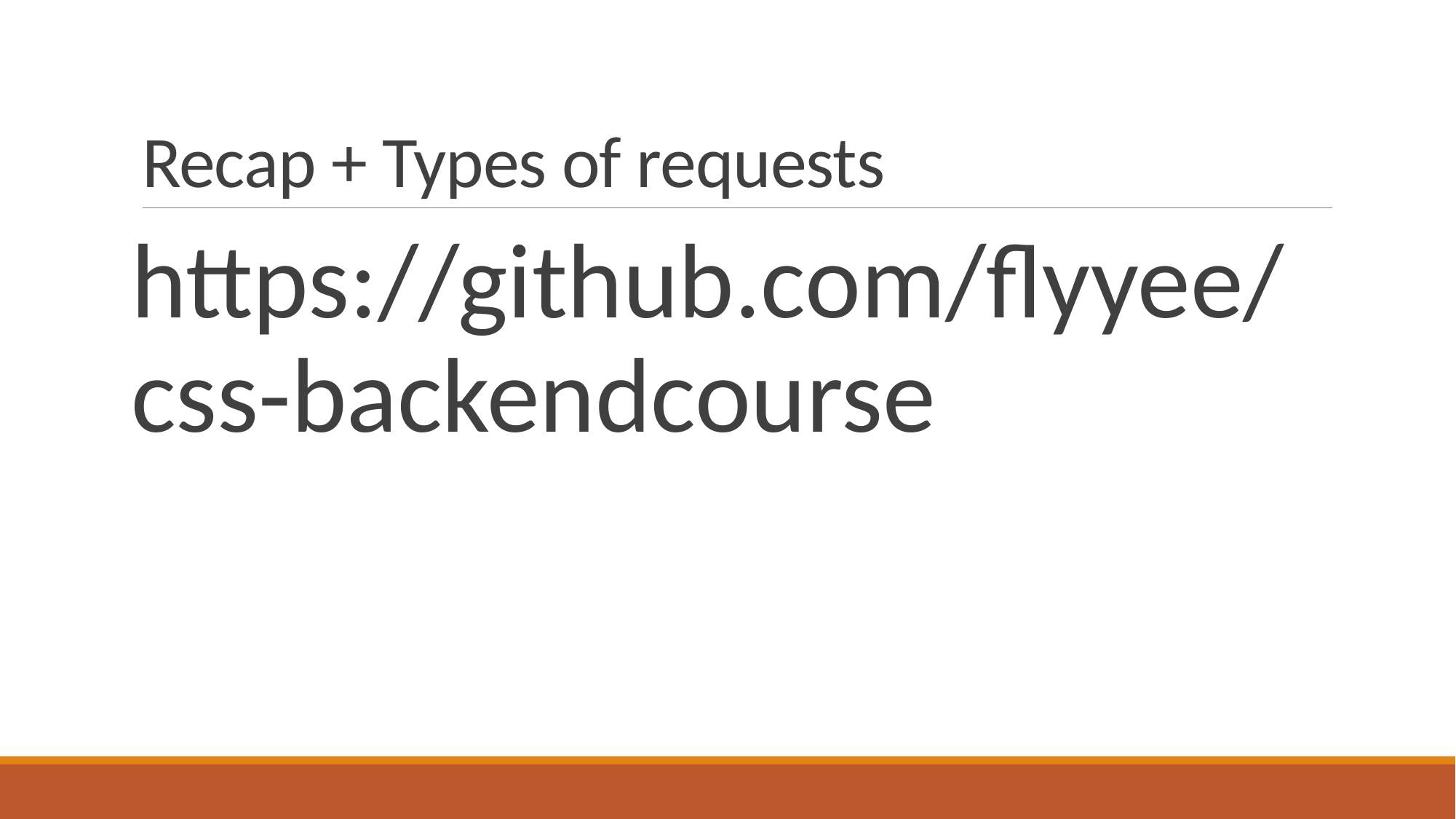

# Recap + Types of requests
https://github.com/flyyee/css-backendcourse